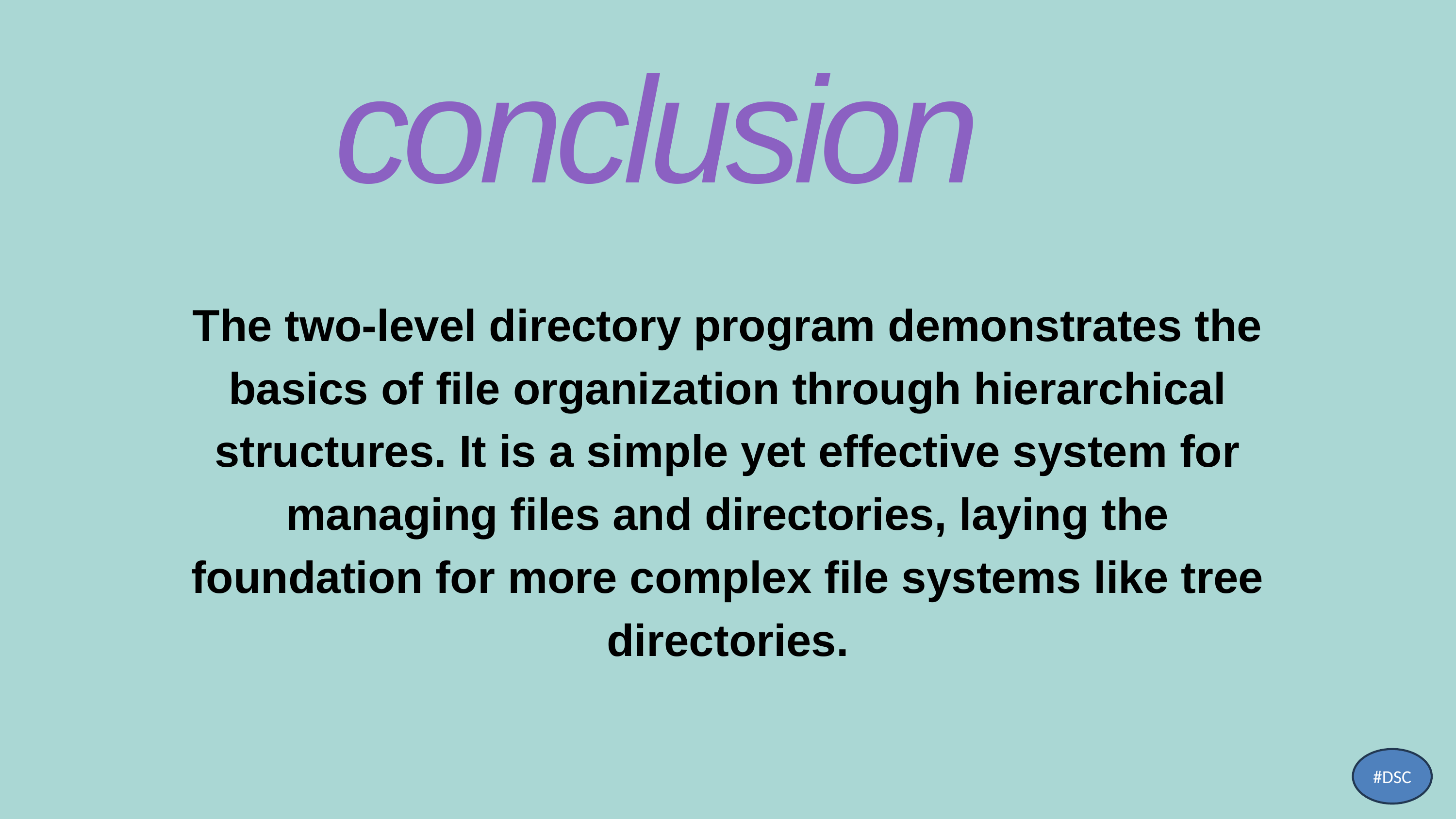

conclusion
The two-level directory program demonstrates the basics of file organization through hierarchical structures. It is a simple yet effective system for managing files and directories, laying the foundation for more complex file systems like tree directories.

#DSC